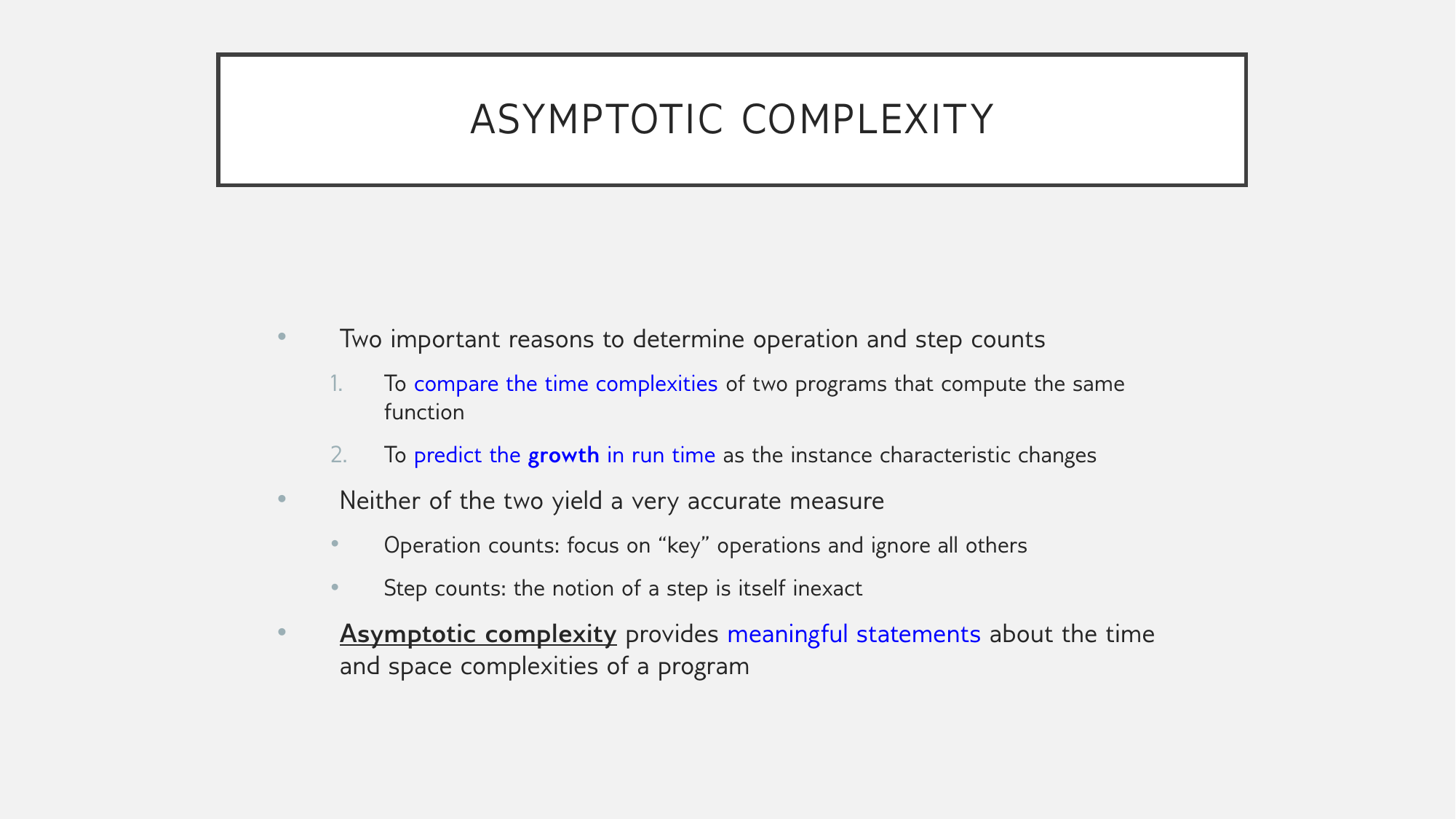

# Asymptotic Complexity
Two important reasons to determine operation and step counts
To compare the time complexities of two programs that compute the same function
To predict the growth in run time as the instance characteristic changes
Neither of the two yield a very accurate measure
Operation counts: focus on “key” operations and ignore all others
Step counts: the notion of a step is itself inexact
Asymptotic complexity provides meaningful statements about the time and space complexities of a program